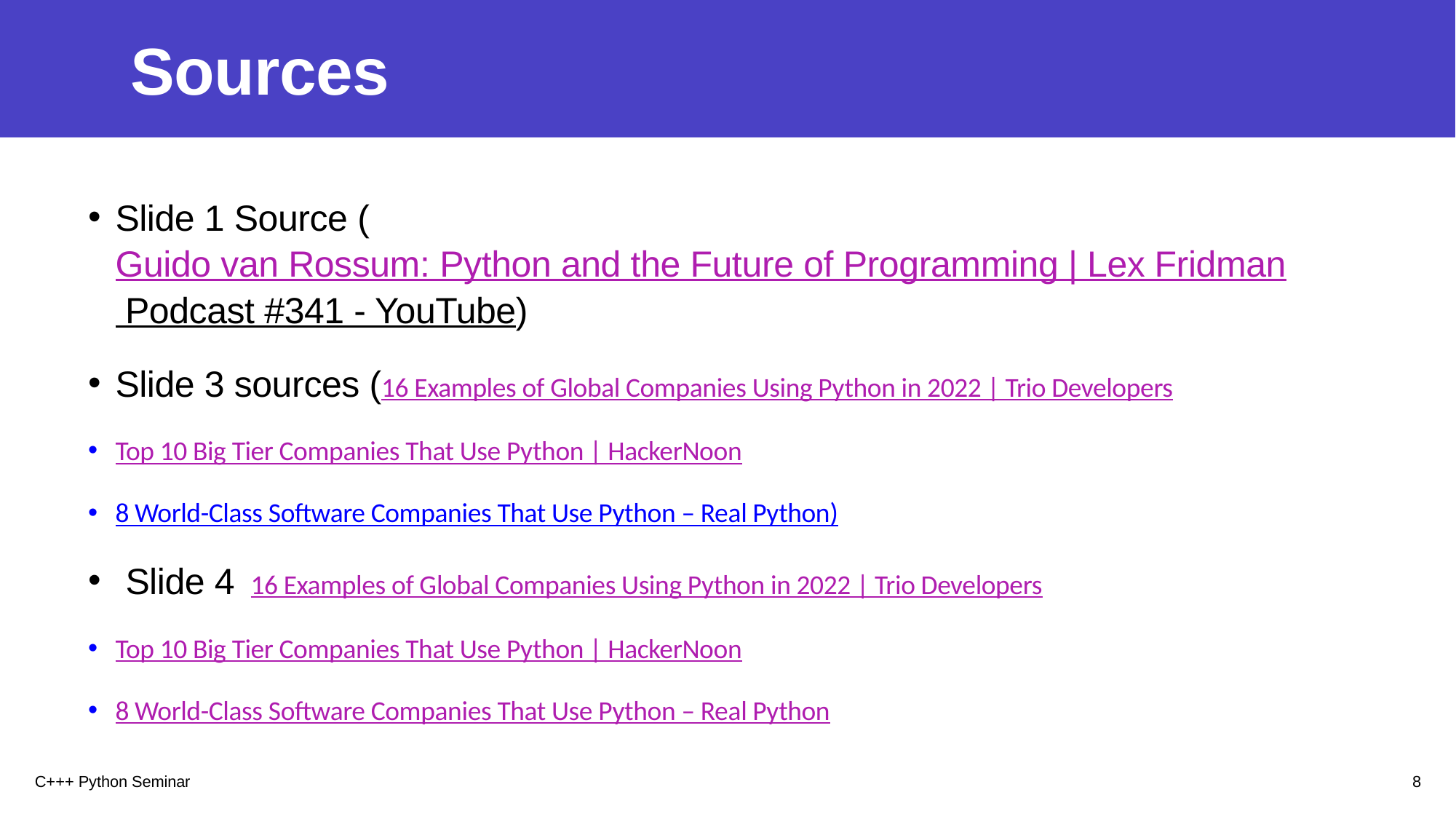

# Sources
Slide 1 Source (Guido van Rossum: Python and the Future of Programming | Lex Fridman Podcast #341 - YouTube)
Slide 3 sources (16 Examples of Global Companies Using Python in 2022 | Trio Developers
Top 10 Big Tier Companies That Use Python | HackerNoon
8 World-Class Software Companies That Use Python – Real Python)
 Slide 4  16 Examples of Global Companies Using Python in 2022 | Trio Developers
Top 10 Big Tier Companies That Use Python | HackerNoon
8 World-Class Software Companies That Use Python – Real Python

C+++ Python Seminar
8